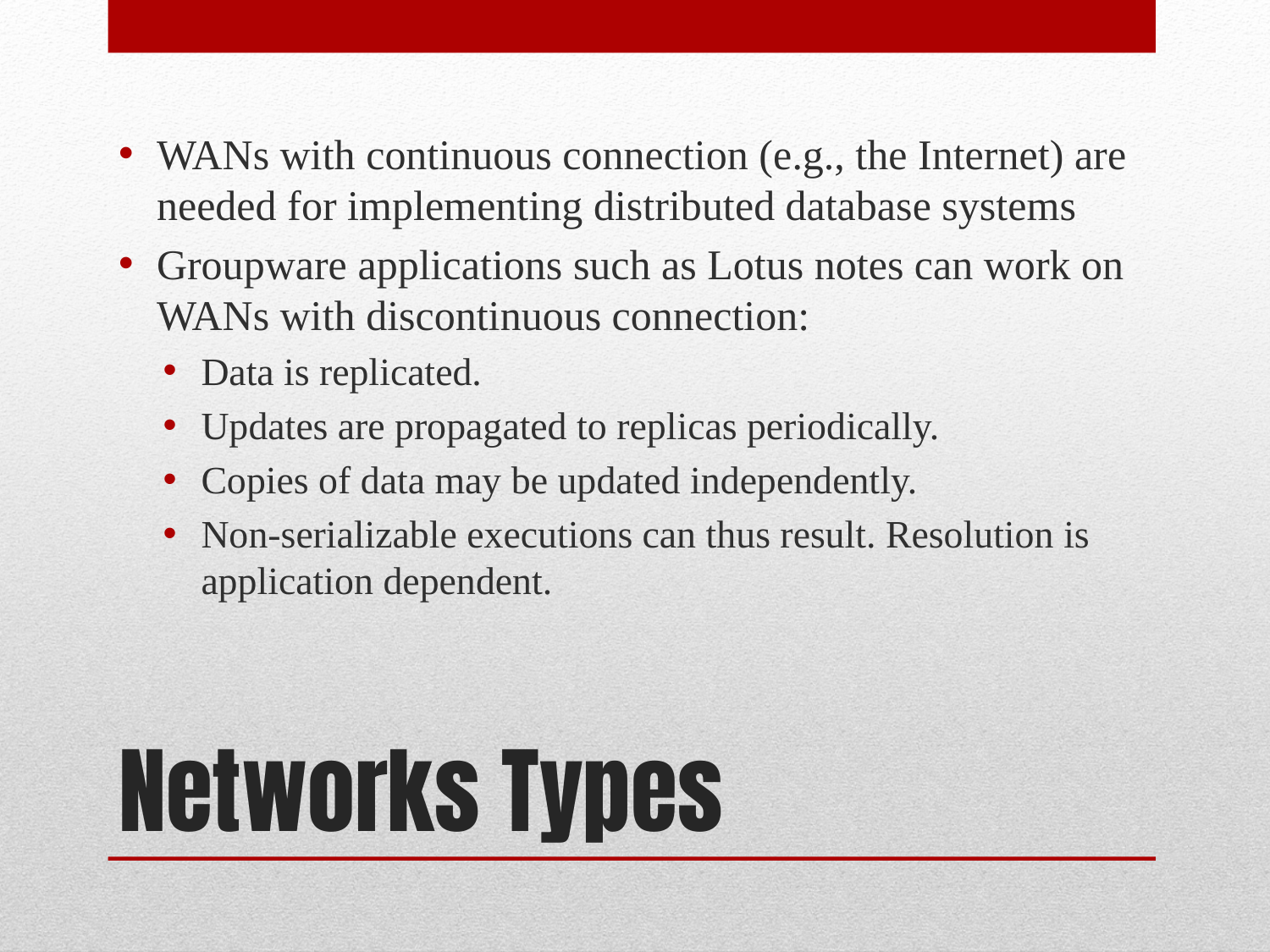

WANs with continuous connection (e.g., the Internet) are needed for implementing distributed database systems
Groupware applications such as Lotus notes can work on WANs with discontinuous connection:
Data is replicated.
Updates are propagated to replicas periodically.
Copies of data may be updated independently.
Non-serializable executions can thus result. Resolution is application dependent.
# Networks Types